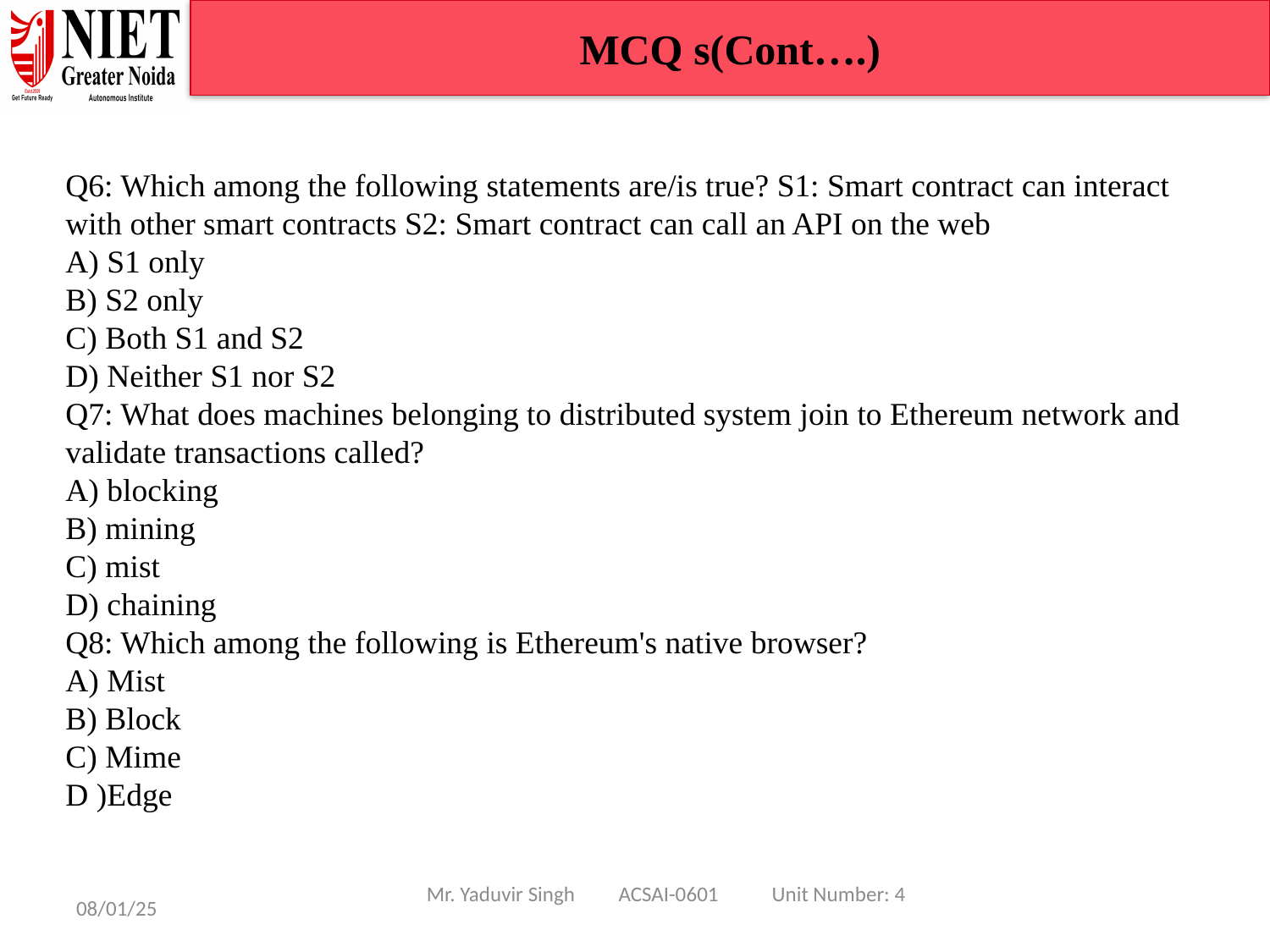

MCQ s(Cont….)
Q6: Which among the following statements are/is true? S1: Smart contract can interact with other smart contracts S2: Smart contract can call an API on the web
A) S1 only
B) S2 only
C) Both S1 and S2
D) Neither S1 nor S2
Q7: What does machines belonging to distributed system join to Ethereum network and validate transactions called?
A) blocking
B) mining
C) mist
D) chaining
Q8: Which among the following is Ethereum's native browser?
A) Mist
B) Block
C) Mime
D )Edge

Mr. Yaduvir Singh         ACSAI-0601           Unit Number: 4
08/01/25